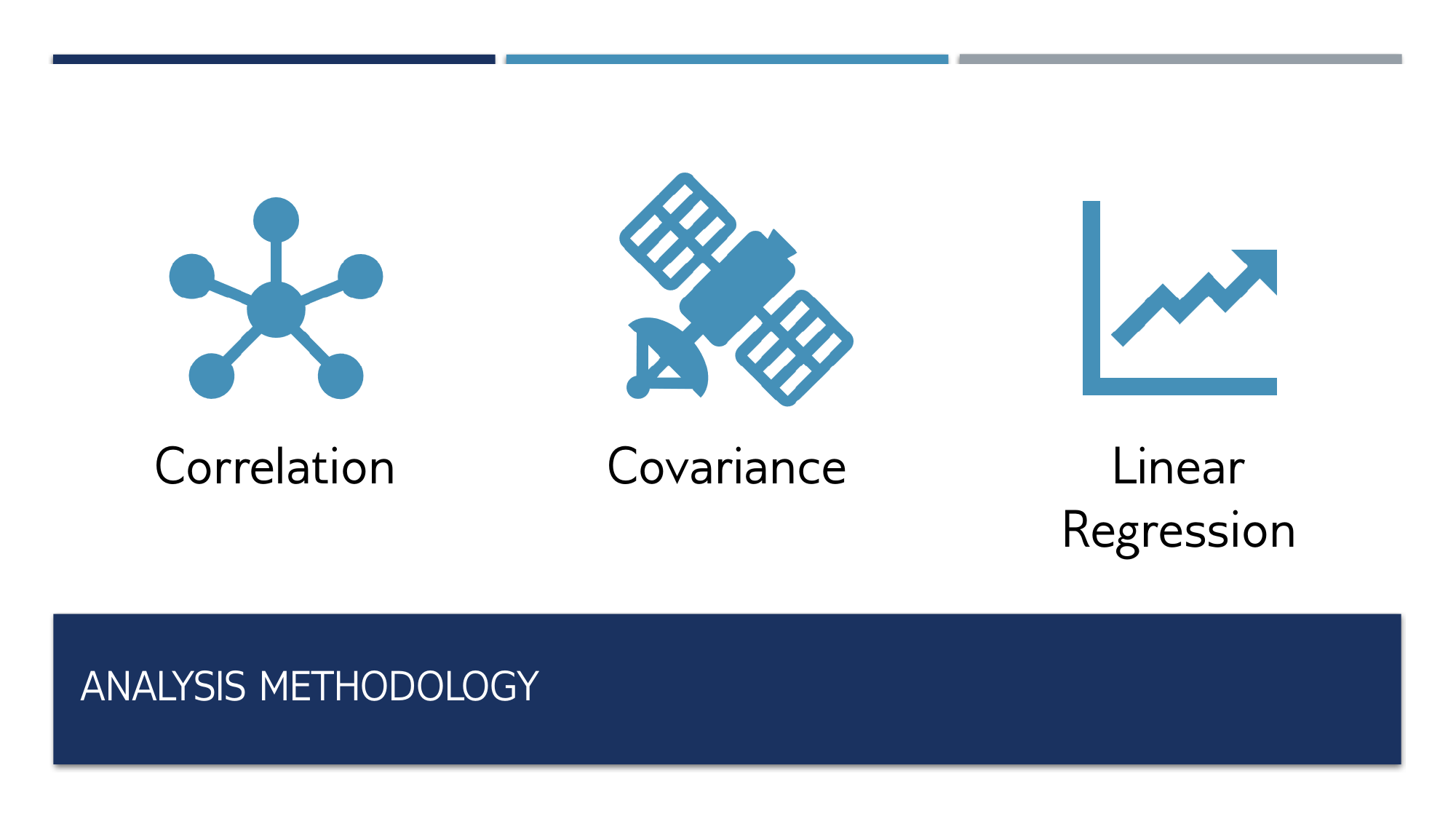

Correlation
Covariance
Linear Regression

# Analysis Methodology